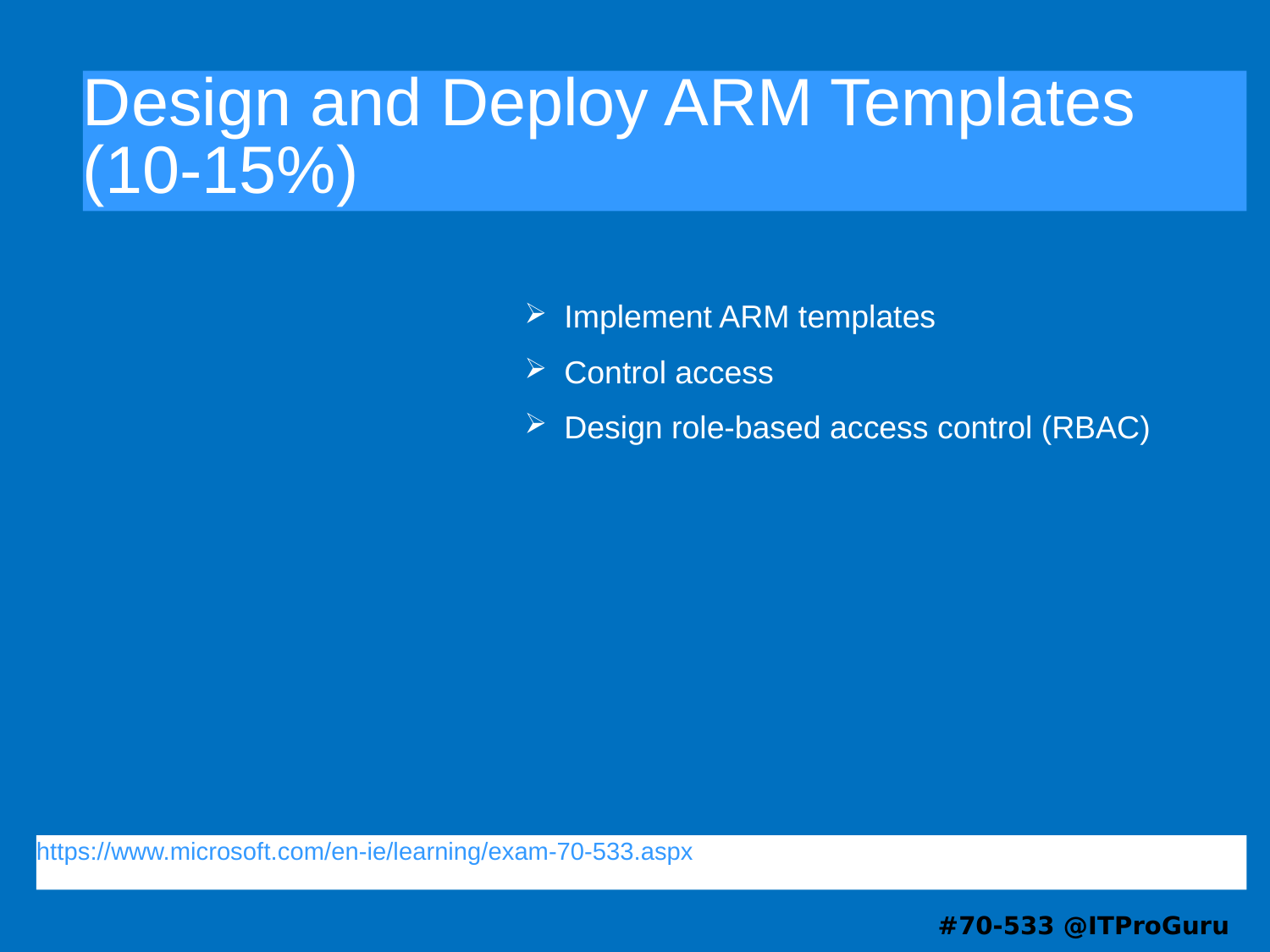

# Design and Deploy ARM Templates (10-15%)
Implement ARM templates
Control access
Design role-based access control (RBAC)

https://www.microsoft.com/en-ie/learning/exam-70-533.aspx